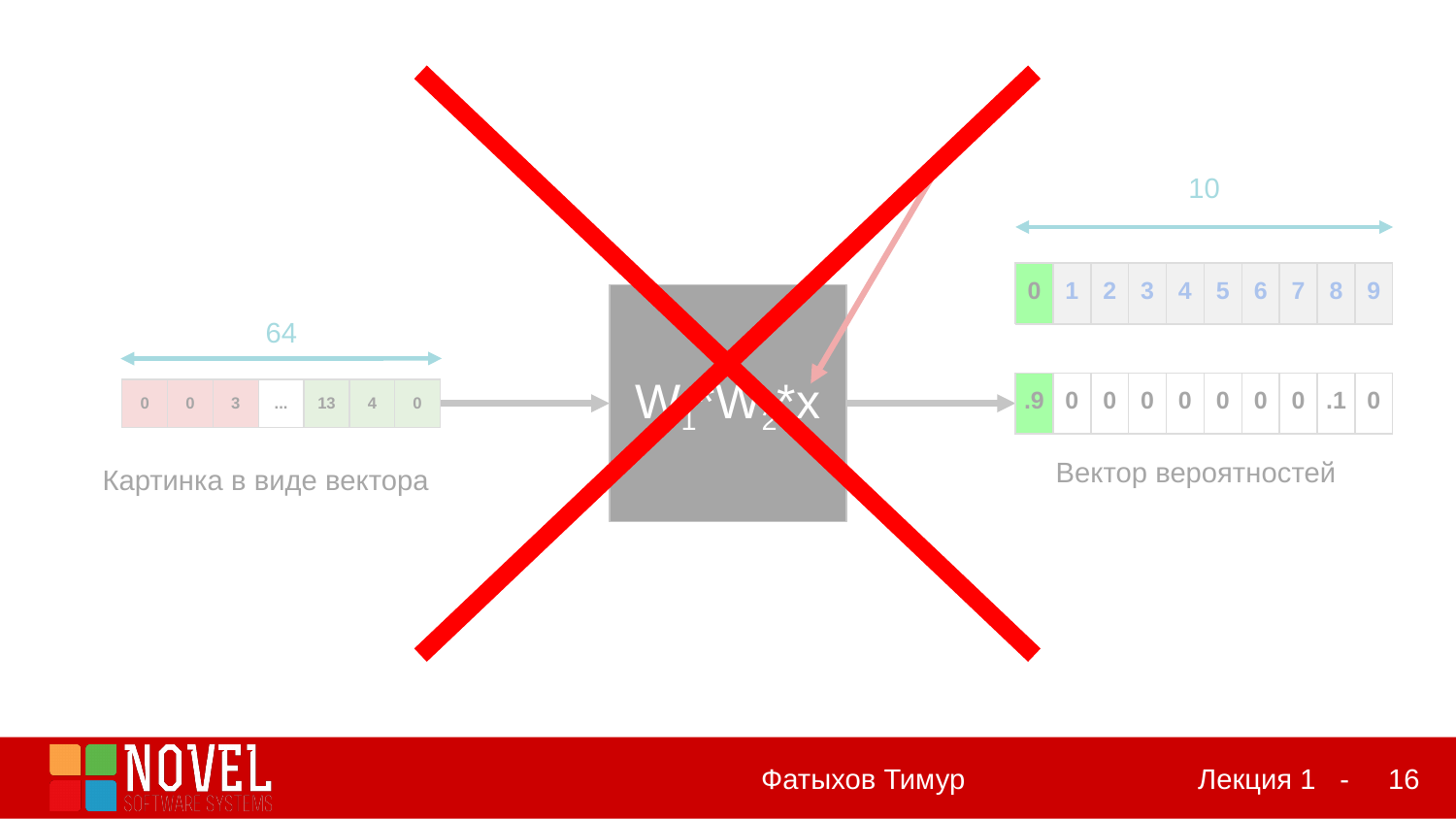

10
| 0 | 1 | 2 | 3 | 4 | 5 | 6 | 7 | 8 | 9 |
| --- | --- | --- | --- | --- | --- | --- | --- | --- | --- |
W1*W2*x
64
| .9 | 0 | 0 | 0 | 0 | 0 | 0 | 0 | .1 | 0 |
| --- | --- | --- | --- | --- | --- | --- | --- | --- | --- |
| 0 | 0 | 3 | ... | 13 | 4 | 0 |
| --- | --- | --- | --- | --- | --- | --- |
Вектор вероятностей
Картинка в виде вектора
16